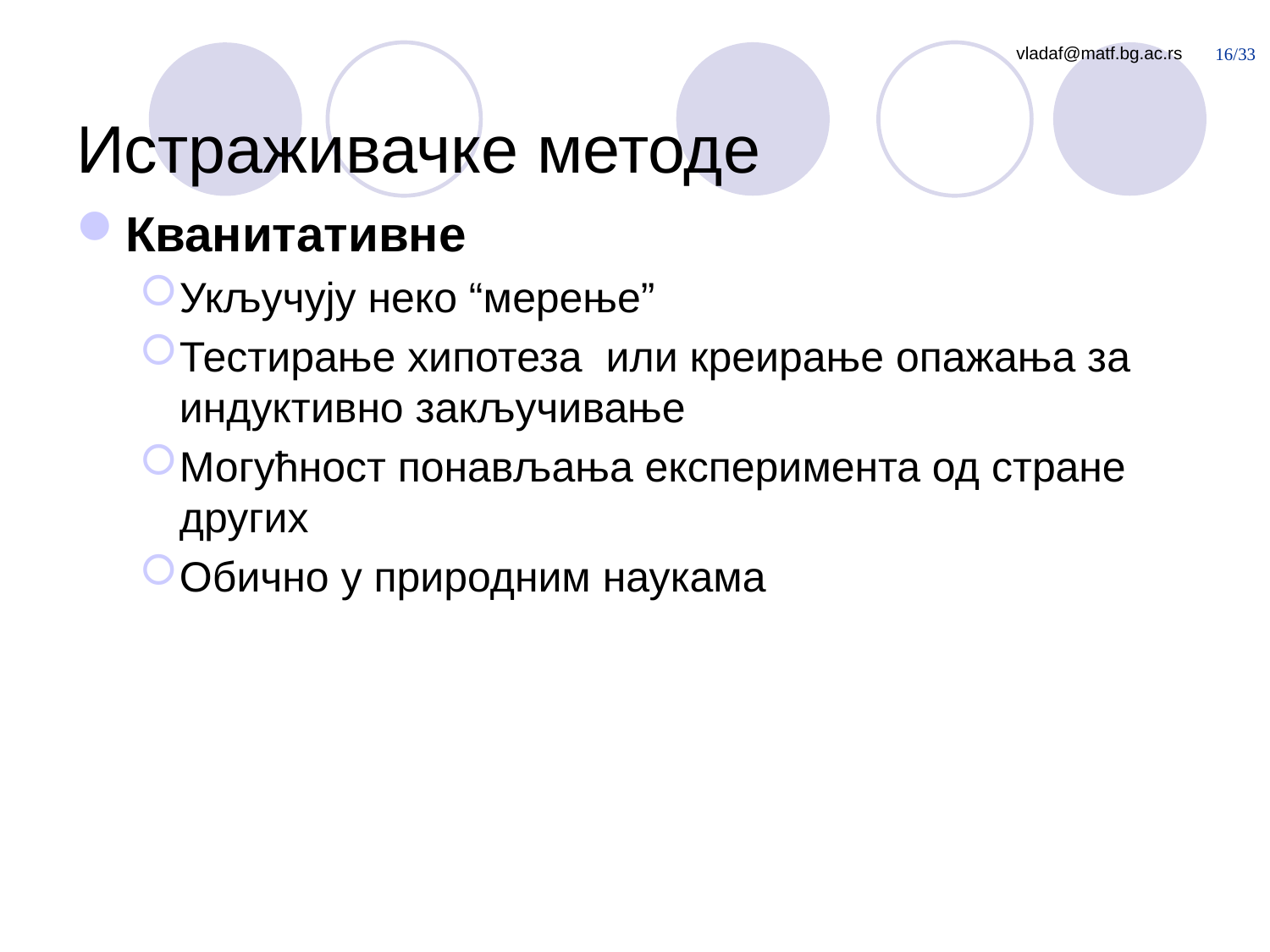

# Истраживачке методе
Кванитативне
Укључују неко “мерење”
Тестирање хипотеза  или креирање опажања за индуктивно закључивање
Могућност понављања експеримента од стране других
Обично у природним наукама